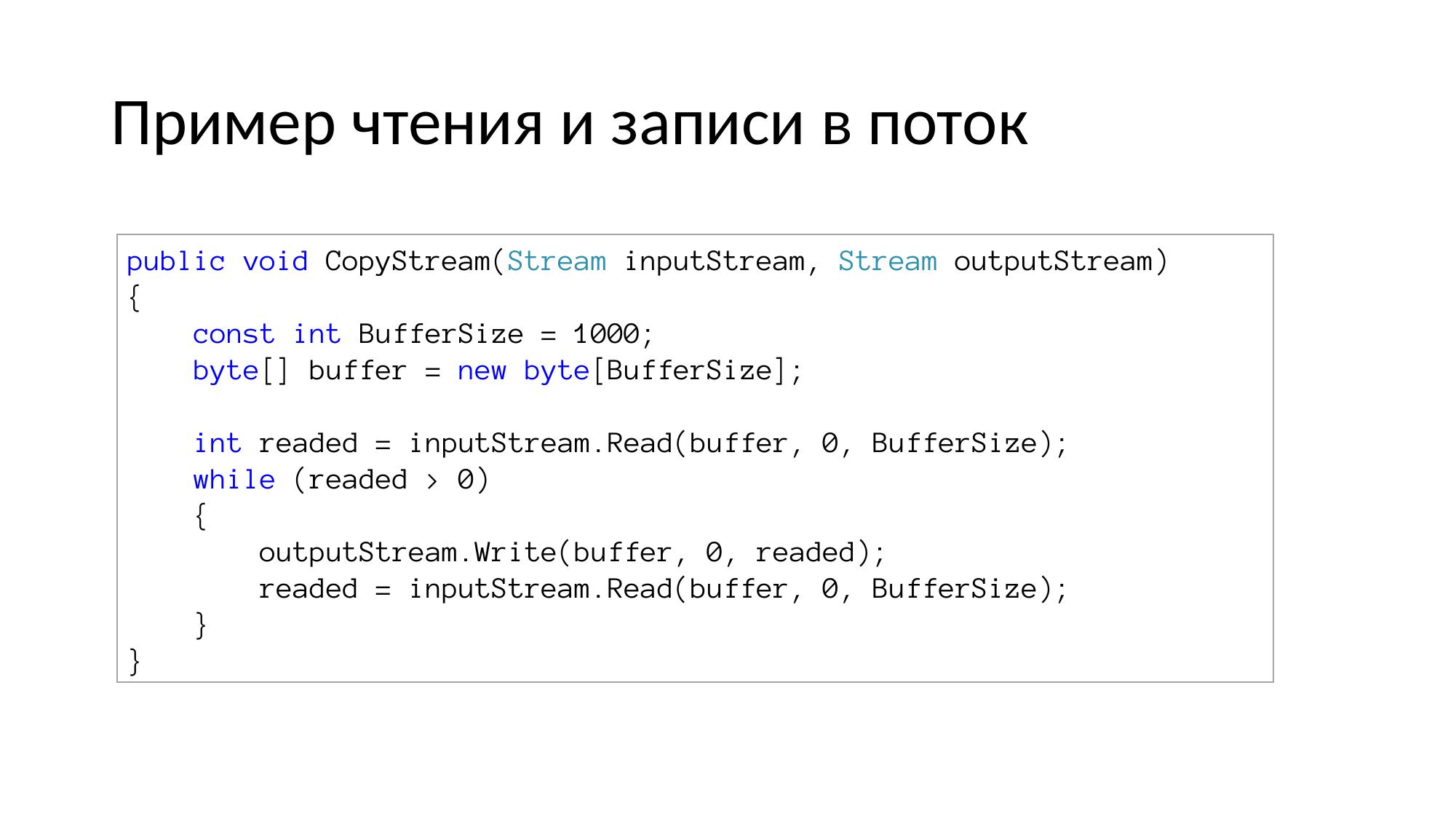

# Пример чтения и записи в поток
public void CopyStream(Stream inputStream, Stream outputStream)
{
    const int BufferSize = 1000;
    byte[] buffer = new byte[BufferSize];

    int readed = inputStream.Read(buffer, 0, BufferSize);
    while (readed > 0)
    {
        outputStream.Write(buffer, 0, readed);
        readed = inputStream.Read(buffer, 0, BufferSize);
    }
}